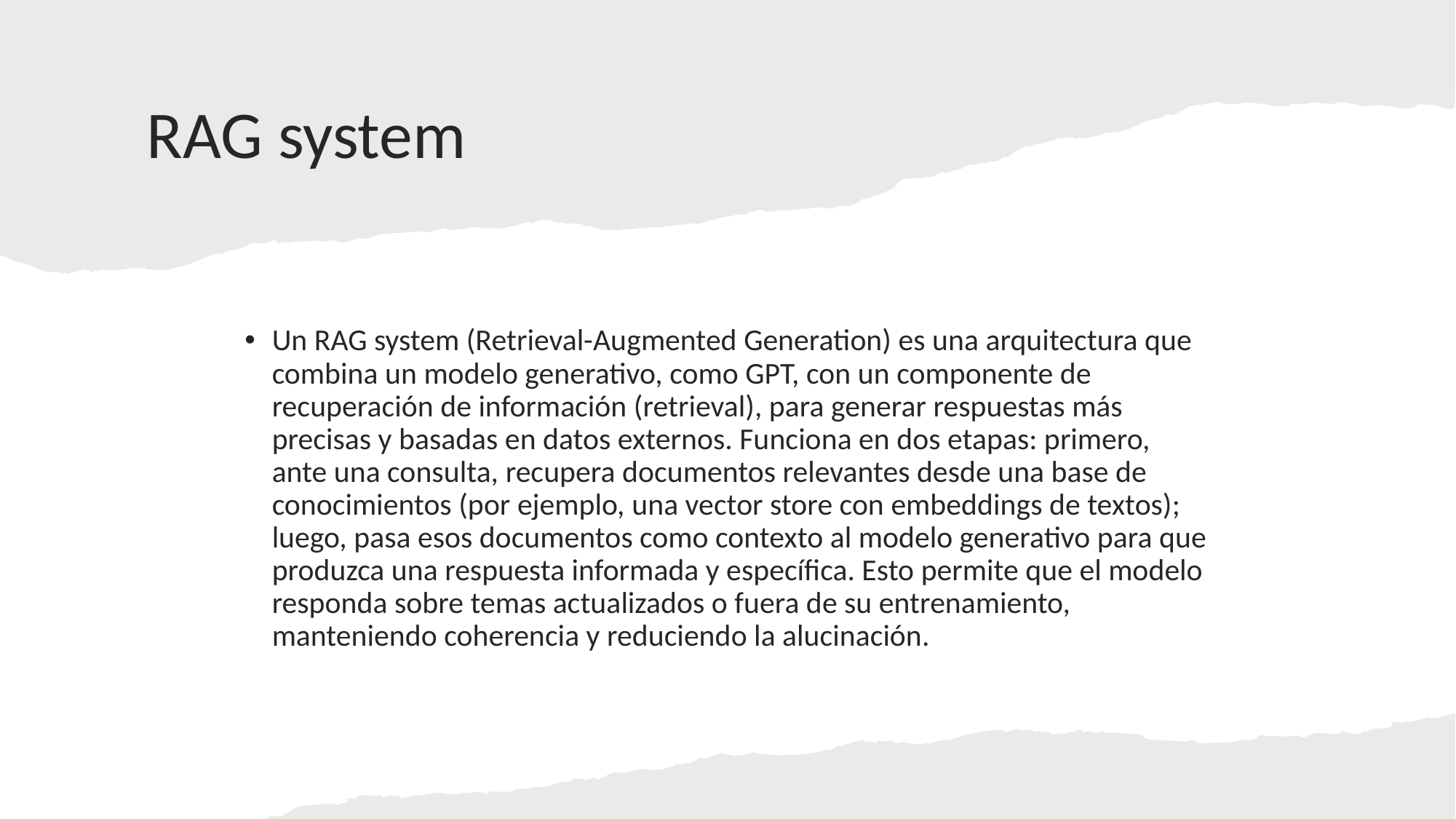

# RAG system
Un RAG system (Retrieval-Augmented Generation) es una arquitectura que combina un modelo generativo, como GPT, con un componente de recuperación de información (retrieval), para generar respuestas más precisas y basadas en datos externos. Funciona en dos etapas: primero, ante una consulta, recupera documentos relevantes desde una base de conocimientos (por ejemplo, una vector store con embeddings de textos); luego, pasa esos documentos como contexto al modelo generativo para que produzca una respuesta informada y específica. Esto permite que el modelo responda sobre temas actualizados o fuera de su entrenamiento, manteniendo coherencia y reduciendo la alucinación.